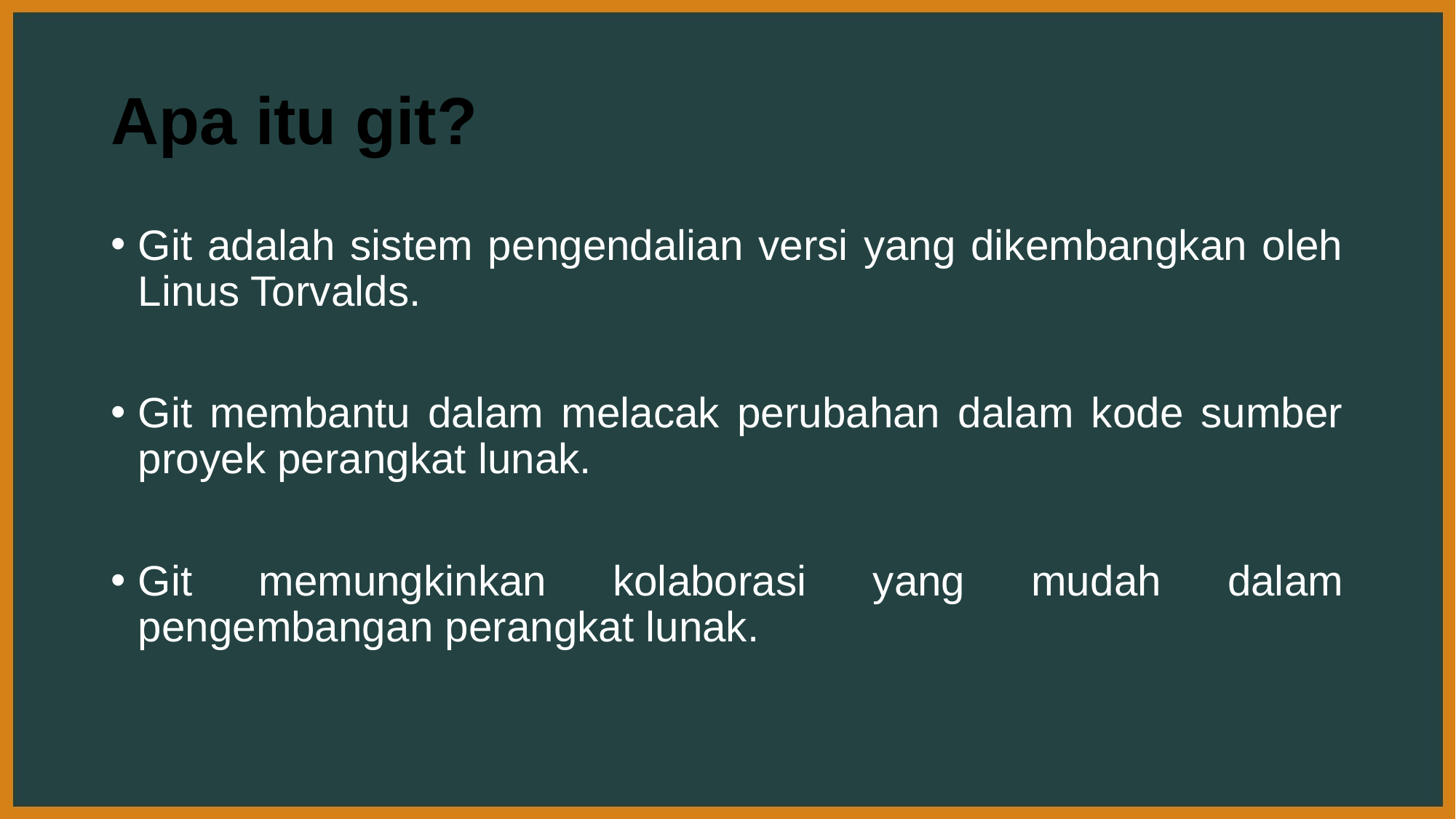

# Apa itu git?
Git adalah sistem pengendalian versi yang dikembangkan oleh Linus Torvalds.

Git membantu dalam melacak perubahan dalam kode sumber proyek perangkat lunak.

Git memungkinkan kolaborasi yang mudah dalam pengembangan perangkat lunak.